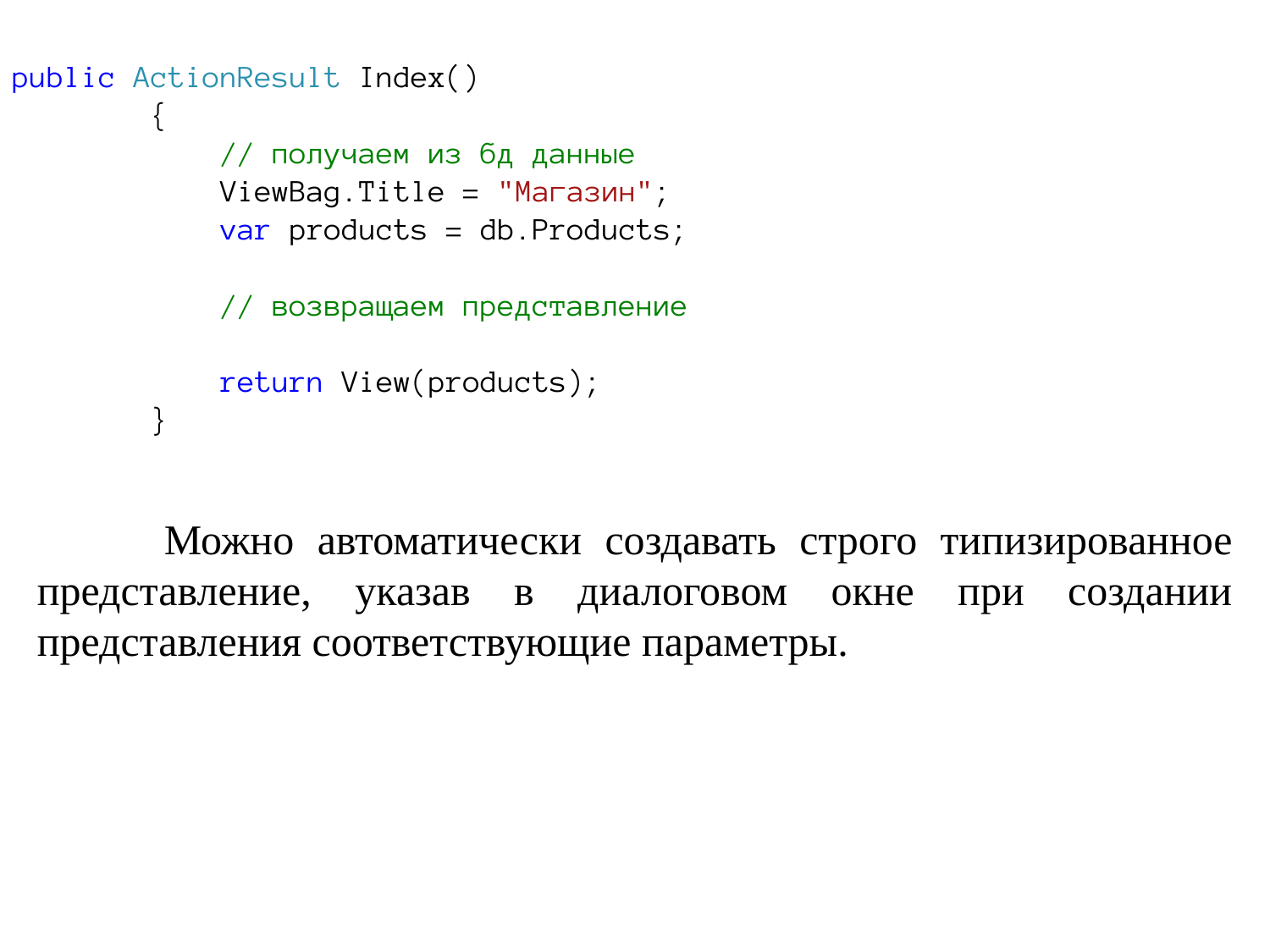

public ActionResult Index()
        {
            // получаем из бд данные
            ViewBag.Title = "Магазин";
            var products = db.Products;

            // возвращаем представление

            return View(products);
        }
	Можно автоматически создавать строго типизированное представление, указав в диалоговом окне при создании представления соответствующие параметры.